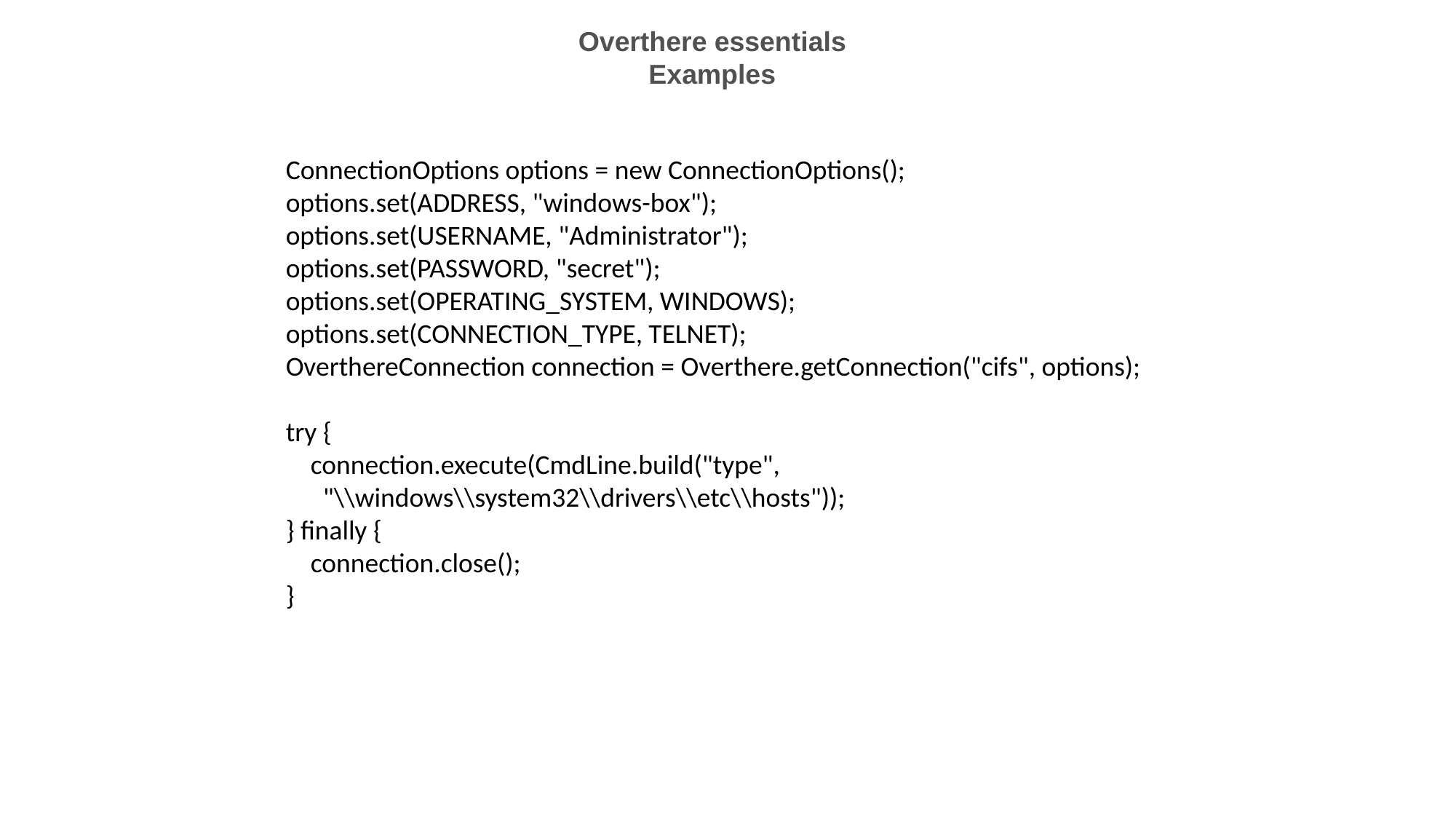

Overthere essentials
Examples
ConnectionOptions options = new ConnectionOptions();
options.set(ADDRESS, "windows-box");
options.set(USERNAME, "Administrator");
options.set(PASSWORD, "secret");
options.set(OPERATING_SYSTEM, WINDOWS);
options.set(CONNECTION_TYPE, TELNET);
OverthereConnection connection = Overthere.getConnection("cifs", options);

try {
    connection.execute(CmdLine.build("type",
      "\\windows\\system32\\drivers\\etc\\hosts"));
} finally {
    connection.close();
}